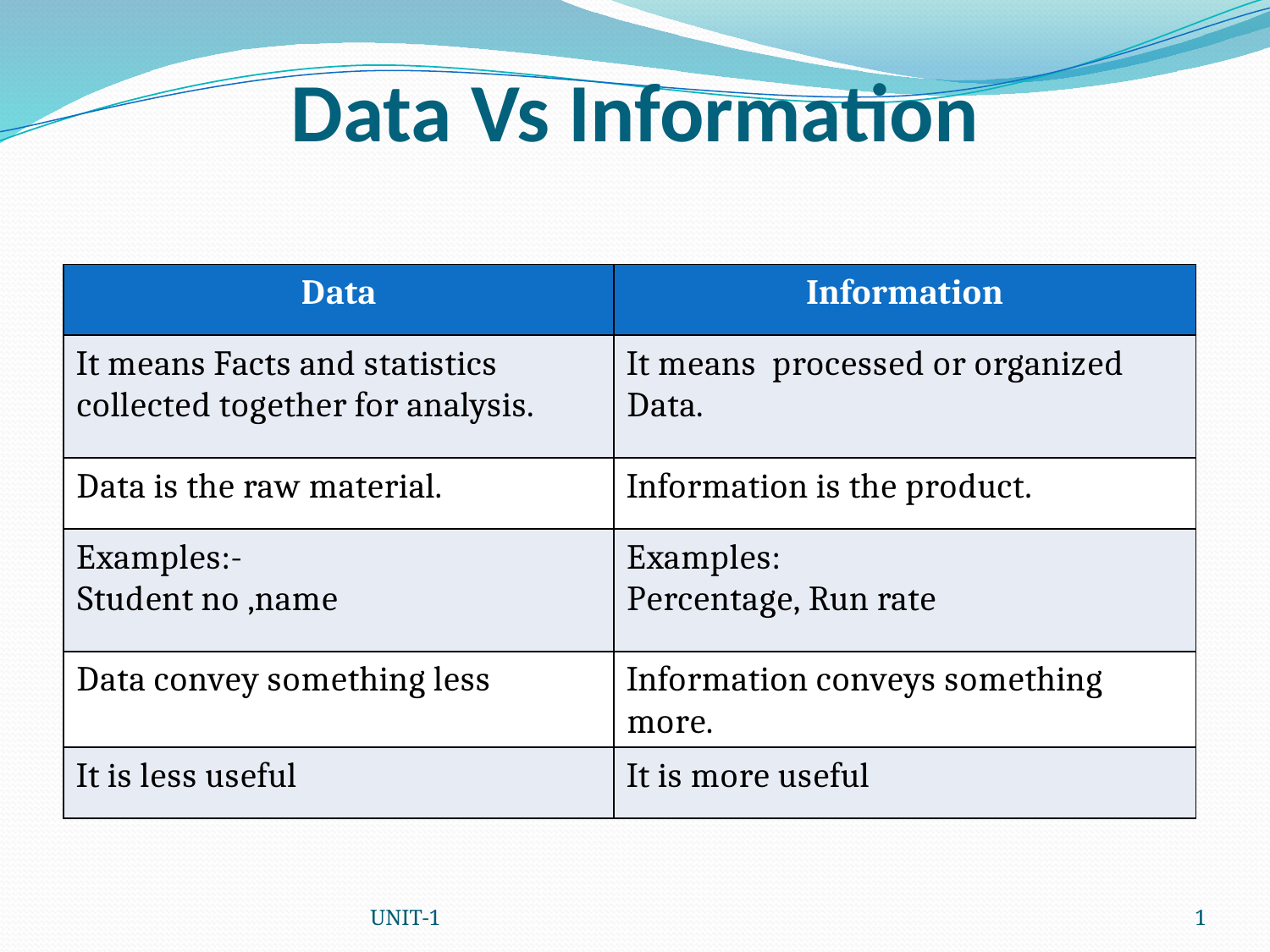

# Data Vs Information
| Data | Information |
| --- | --- |
| It means Facts and statistics collected together for analysis. | It means processed or organized Data. |
| Data is the raw material. | Information is the product. |
| Examples:- Student no ,name | Examples: Percentage, Run rate |
| Data convey something less | Information conveys something more. |
| It is less useful | It is more useful |
UNIT-1
1